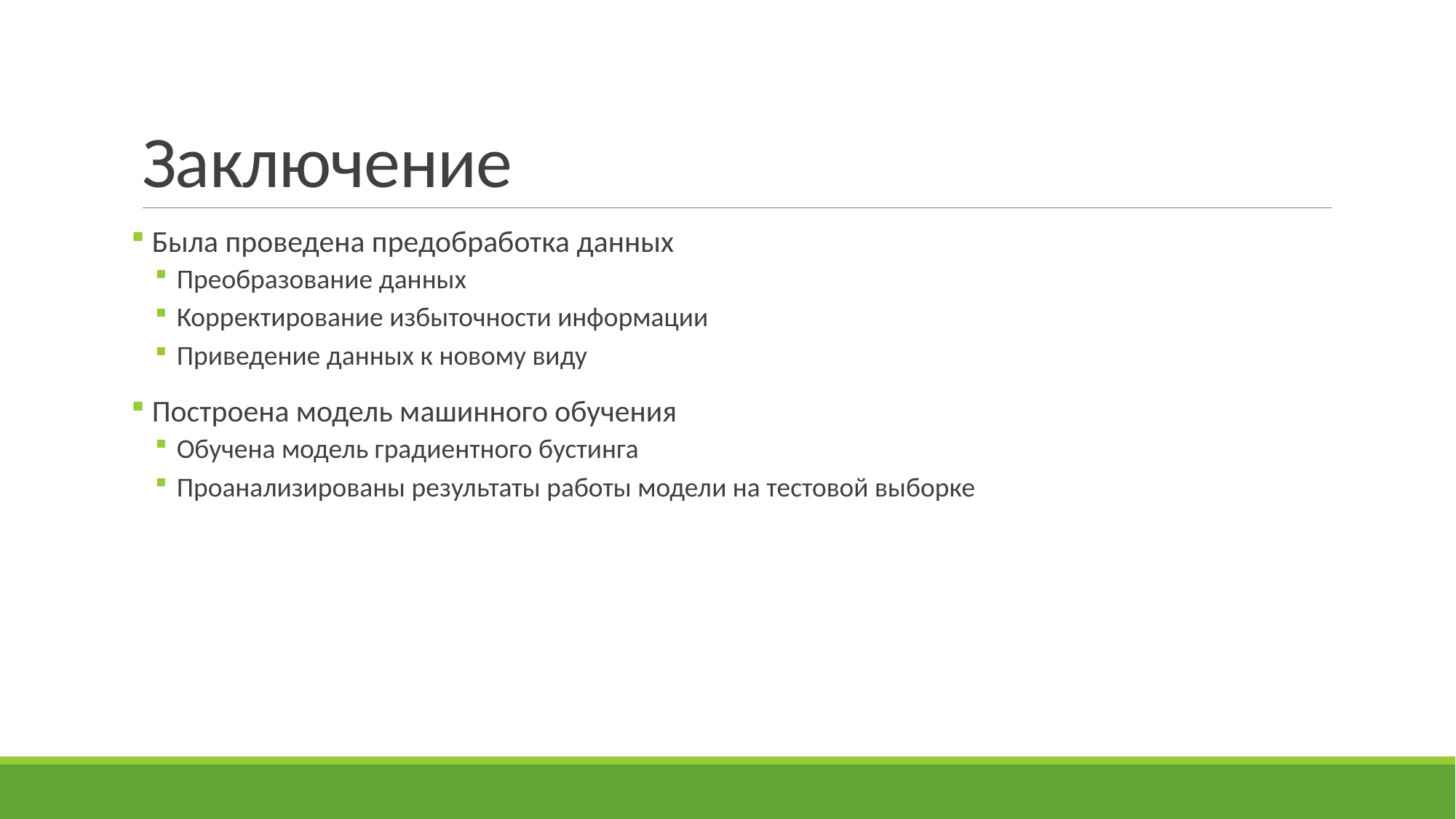

# Заключение
 Была проведена предобработка данных
Преобразование данных
Корректирование избыточности информации
Приведение данных к новому виду
 Построена модель машинного обучения
Обучена модель градиентного бустинга
Проанализированы результаты работы модели на тестовой выборке